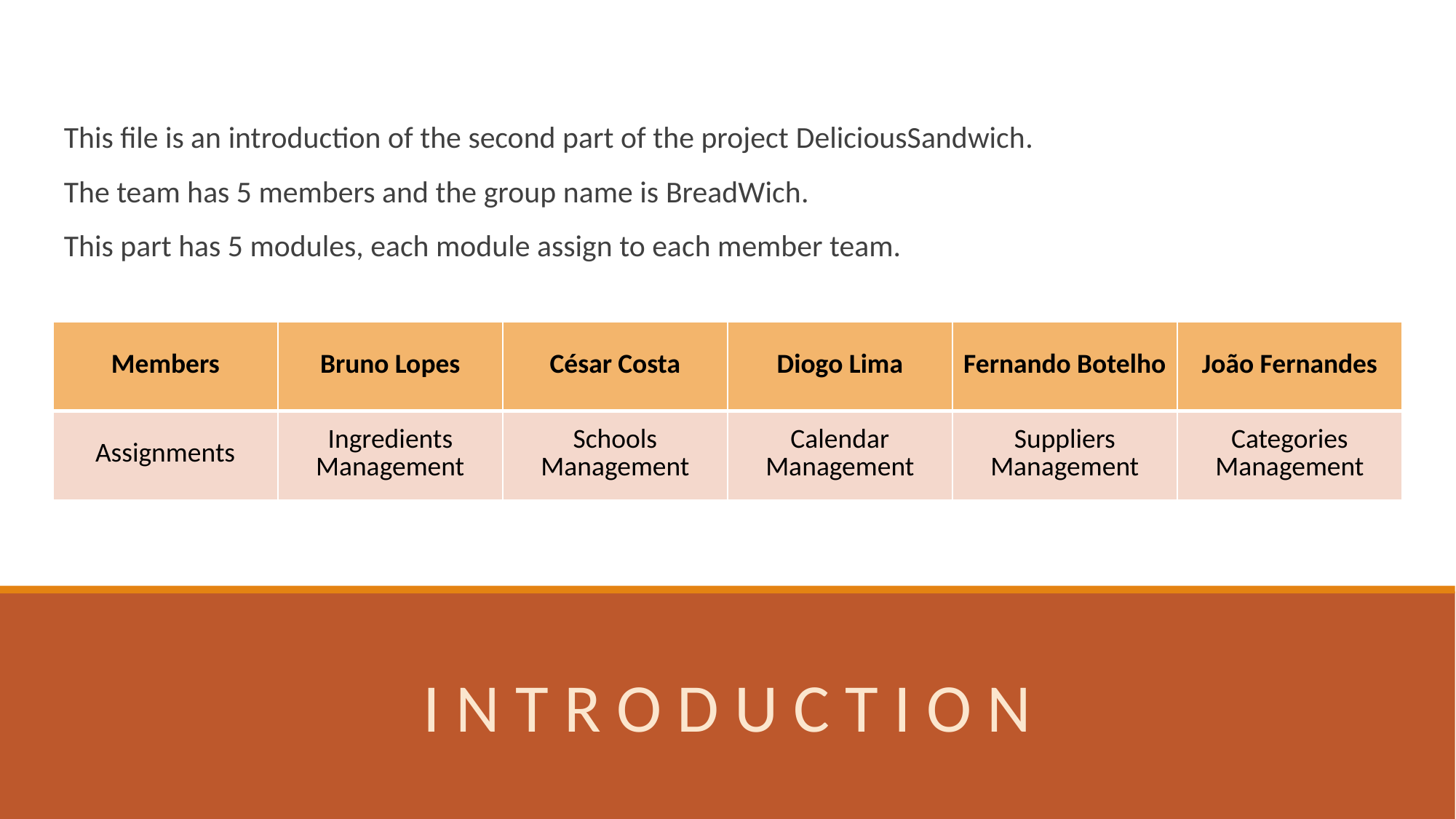

This file is an introduction of the second part of the project DeliciousSandwich.
The team has 5 members and the group name is BreadWich.
This part has 5 modules, each module assign to each member team.
| Members | Bruno Lopes | César Costa | Diogo Lima | Fernando Botelho | João Fernandes |
| --- | --- | --- | --- | --- | --- |
| Assignments | Ingredients Management | Schools Management | Calendar Management | Suppliers Management | Categories Management |

I N T R O D U C T I O N